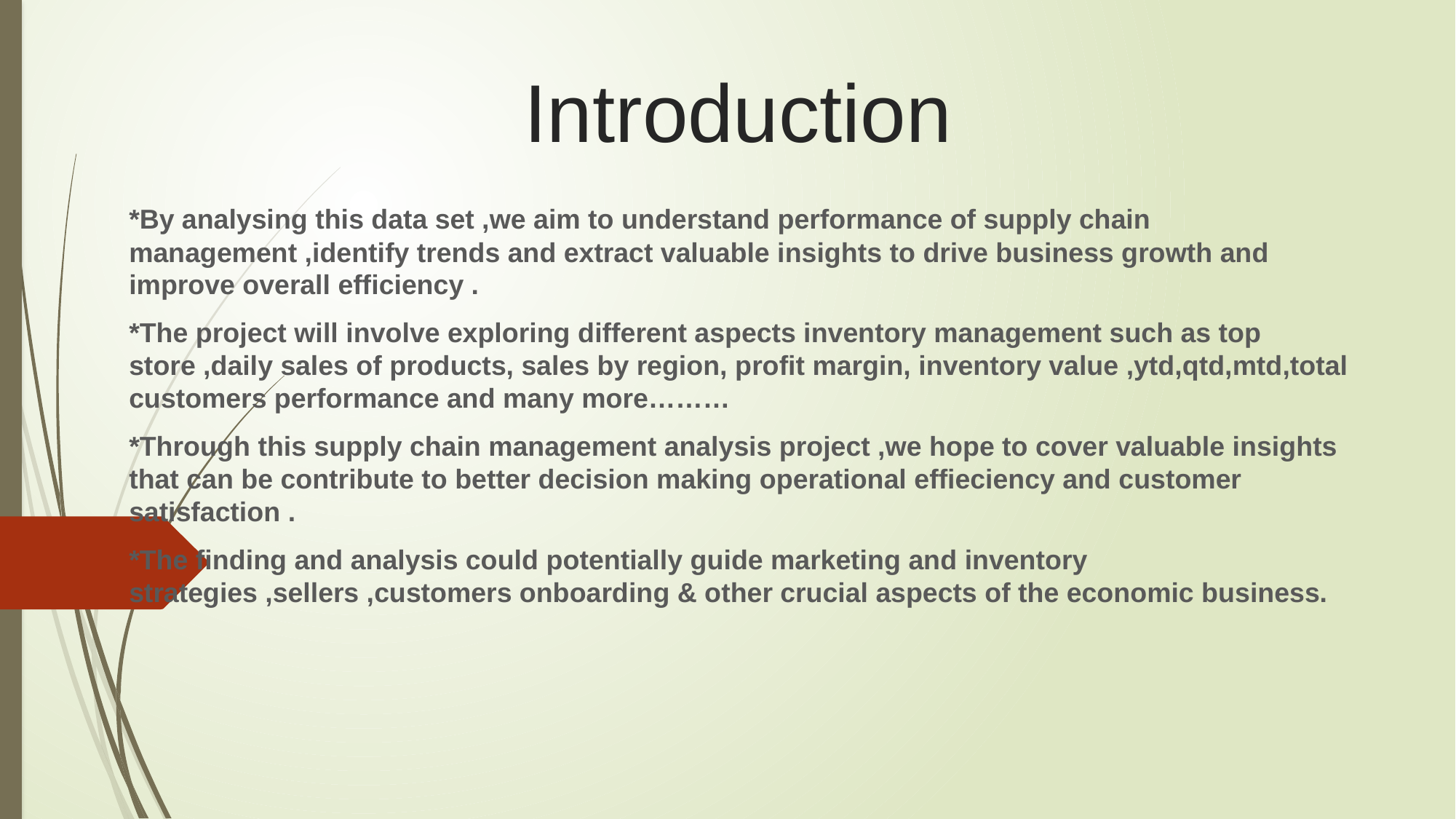

# Introduction
*By analysing this data set ,we aim to understand performance of supply chain management ,identify trends and extract valuable insights to drive business growth and improve overall efficiency .
*The project will involve exploring different aspects inventory management such as top store ,daily sales of products, sales by region, profit margin, inventory value ,ytd,qtd,mtd,total customers performance and many more………
*Through this supply chain management analysis project ,we hope to cover valuable insights that can be contribute to better decision making operational effieciency and customer satisfaction .
*The finding and analysis could potentially guide marketing and inventory strategies ,sellers ,customers onboarding & other crucial aspects of the economic business.